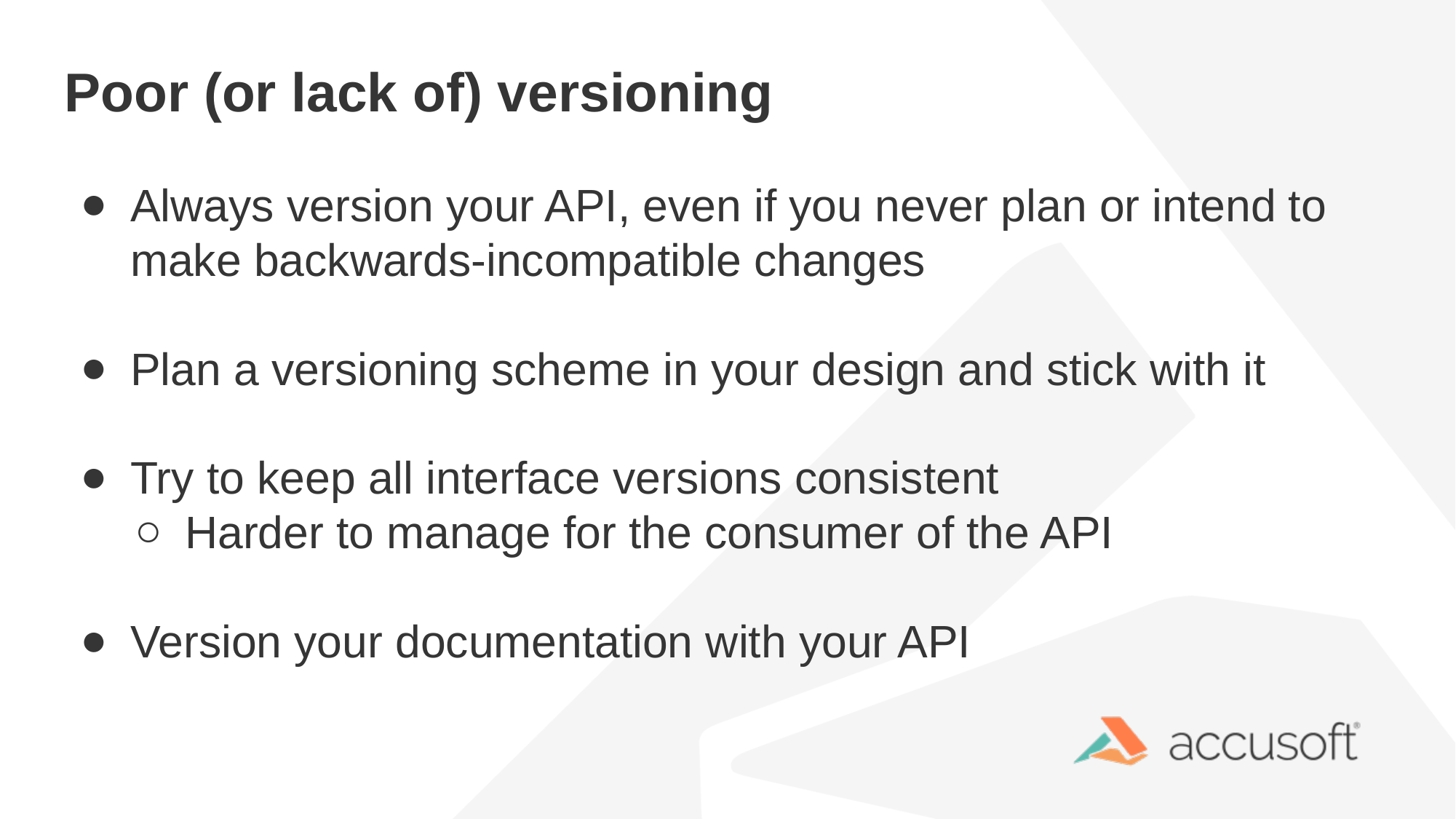

# Poor (or lack of) versioning
Always version your API, even if you never plan or intend to make backwards-incompatible changes
Plan a versioning scheme in your design and stick with it
Try to keep all interface versions consistent
Harder to manage for the consumer of the API
Version your documentation with your API